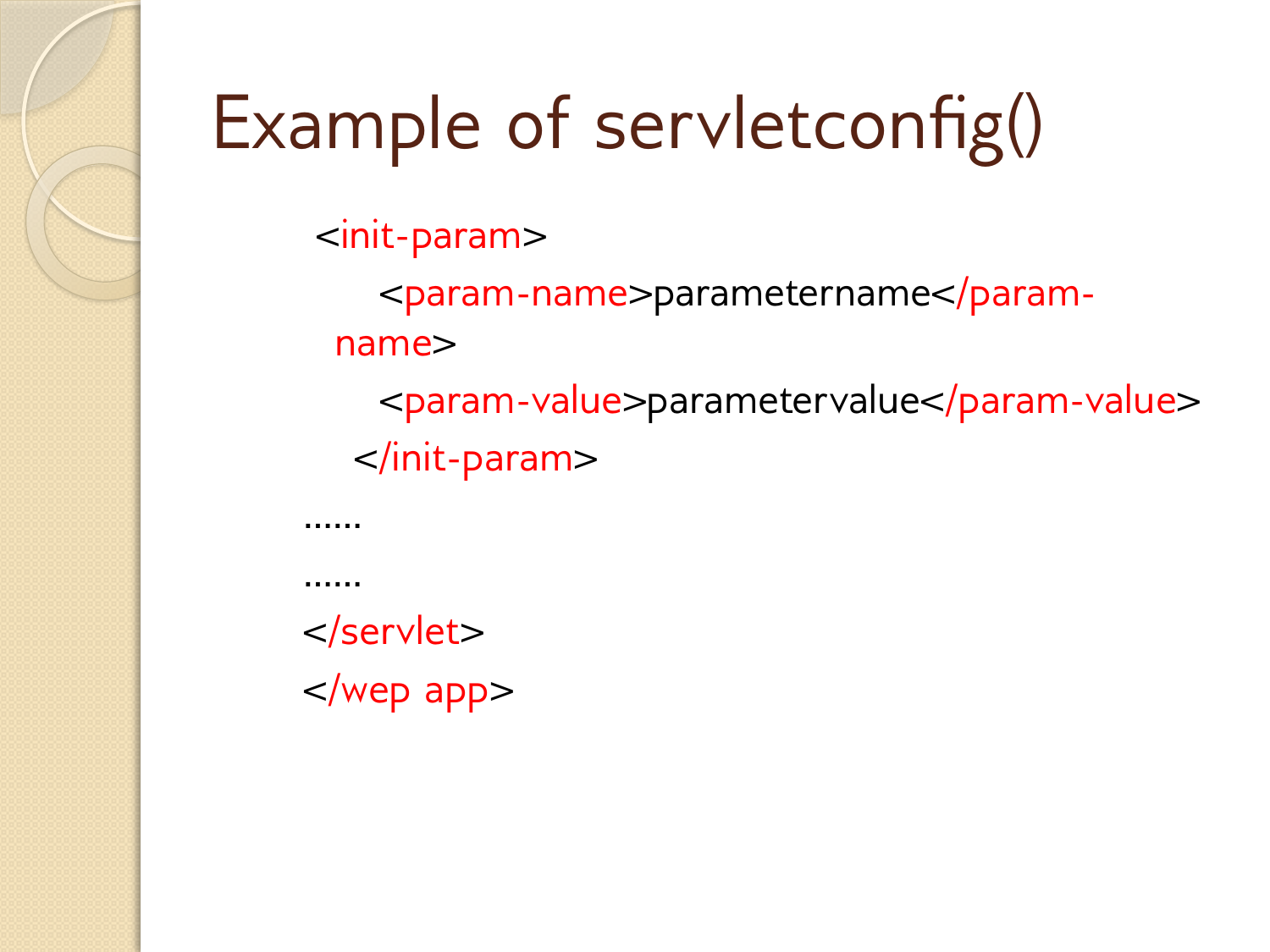

# Example of servletconfig()
 <init-param>
      <param-name>parametername</param-name>
      <param-value>parametervalue</param-value>
    </init-param>
……
……
</servlet>
</wep app>